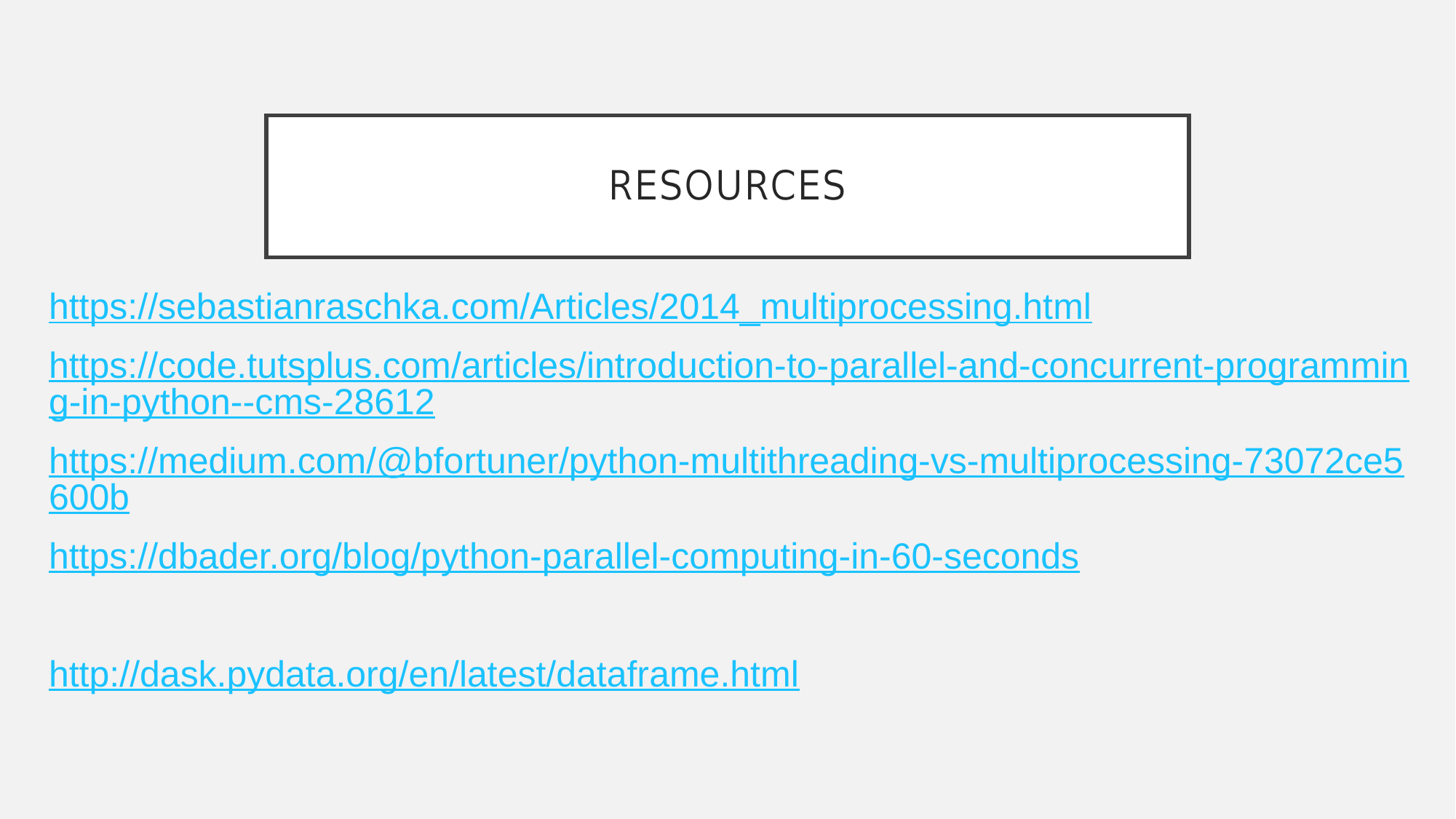

# Resources
https://sebastianraschka.com/Articles/2014_multiprocessing.html
https://code.tutsplus.com/articles/introduction-to-parallel-and-concurrent-programming-in-python--cms-28612
https://medium.com/@bfortuner/python-multithreading-vs-multiprocessing-73072ce5600b
https://dbader.org/blog/python-parallel-computing-in-60-seconds

http://dask.pydata.org/en/latest/dataframe.html